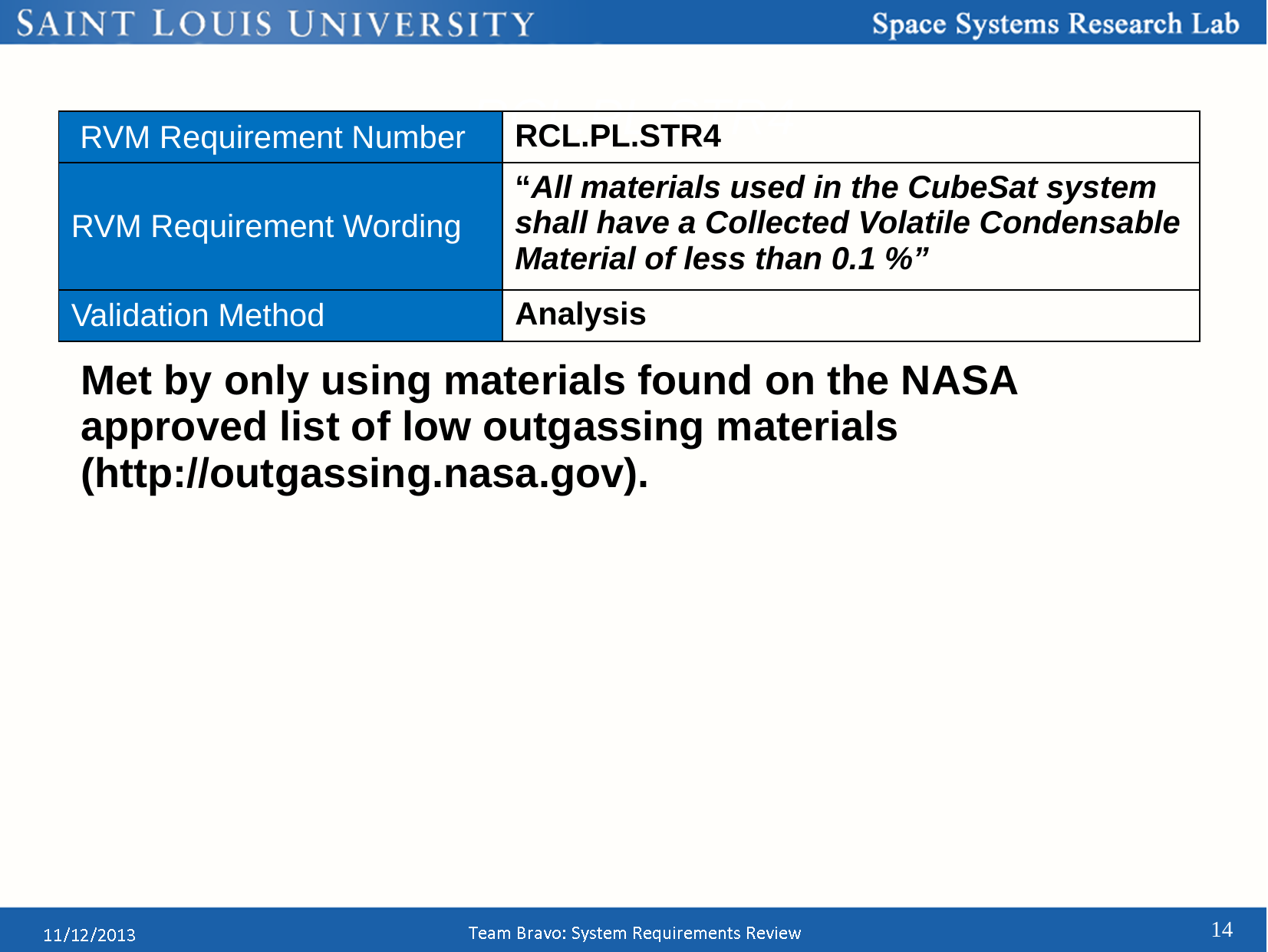

# RCL.PL.STR4
| RVM Requirement Number | RCL.PL.STR4 |
| --- | --- |
| RVM Requirement Wording | “All materials used in the CubeSat system shall have a Collected Volatile Condensable Material of less than 0.1 %” |
| Validation Method | Analysis |
Met by only using materials found on the NASA approved list of low outgassing materials (http://outgassing.nasa.gov).
14